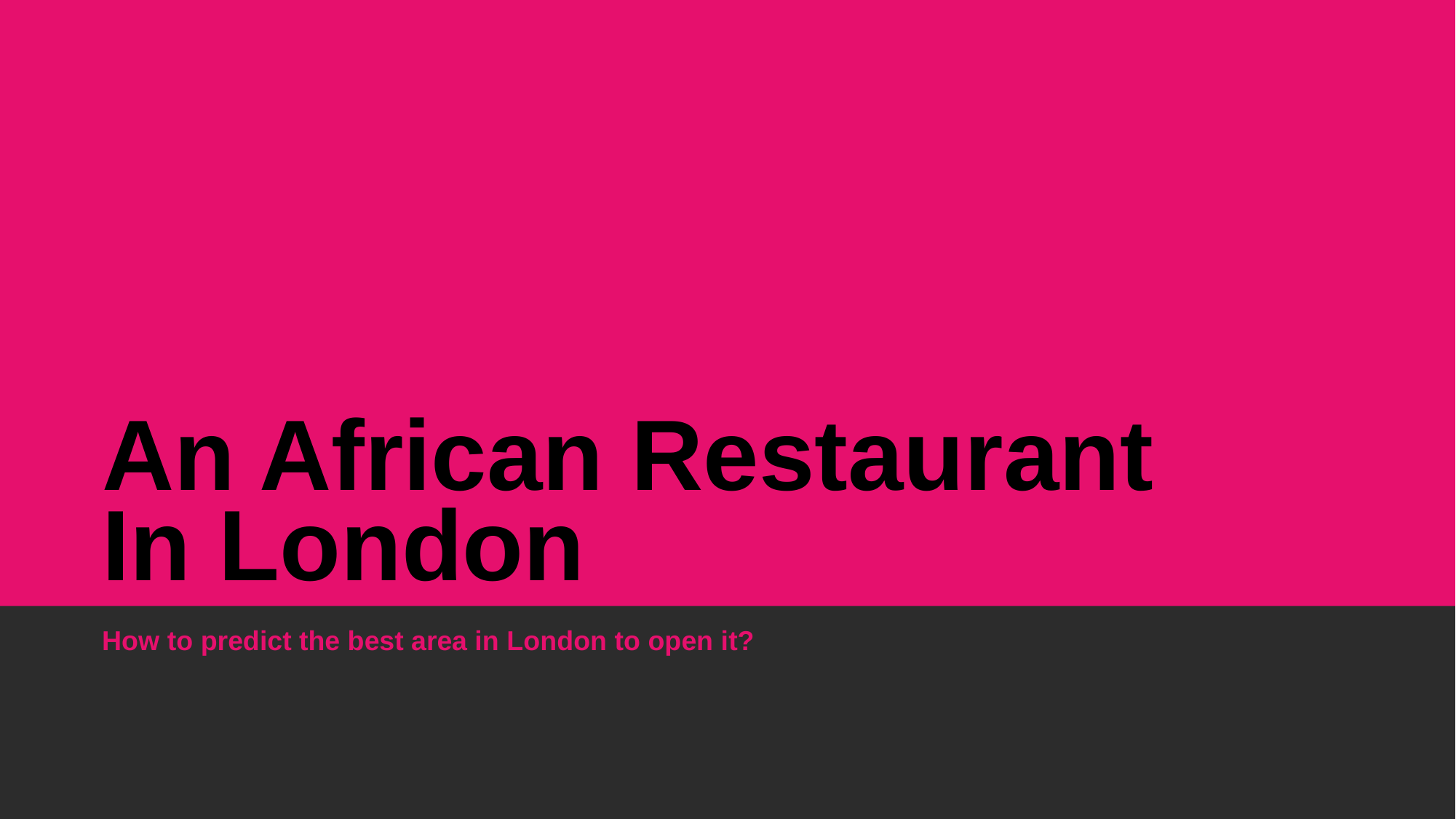

An African Restaurant
In London
How to predict the best area in London to open it?